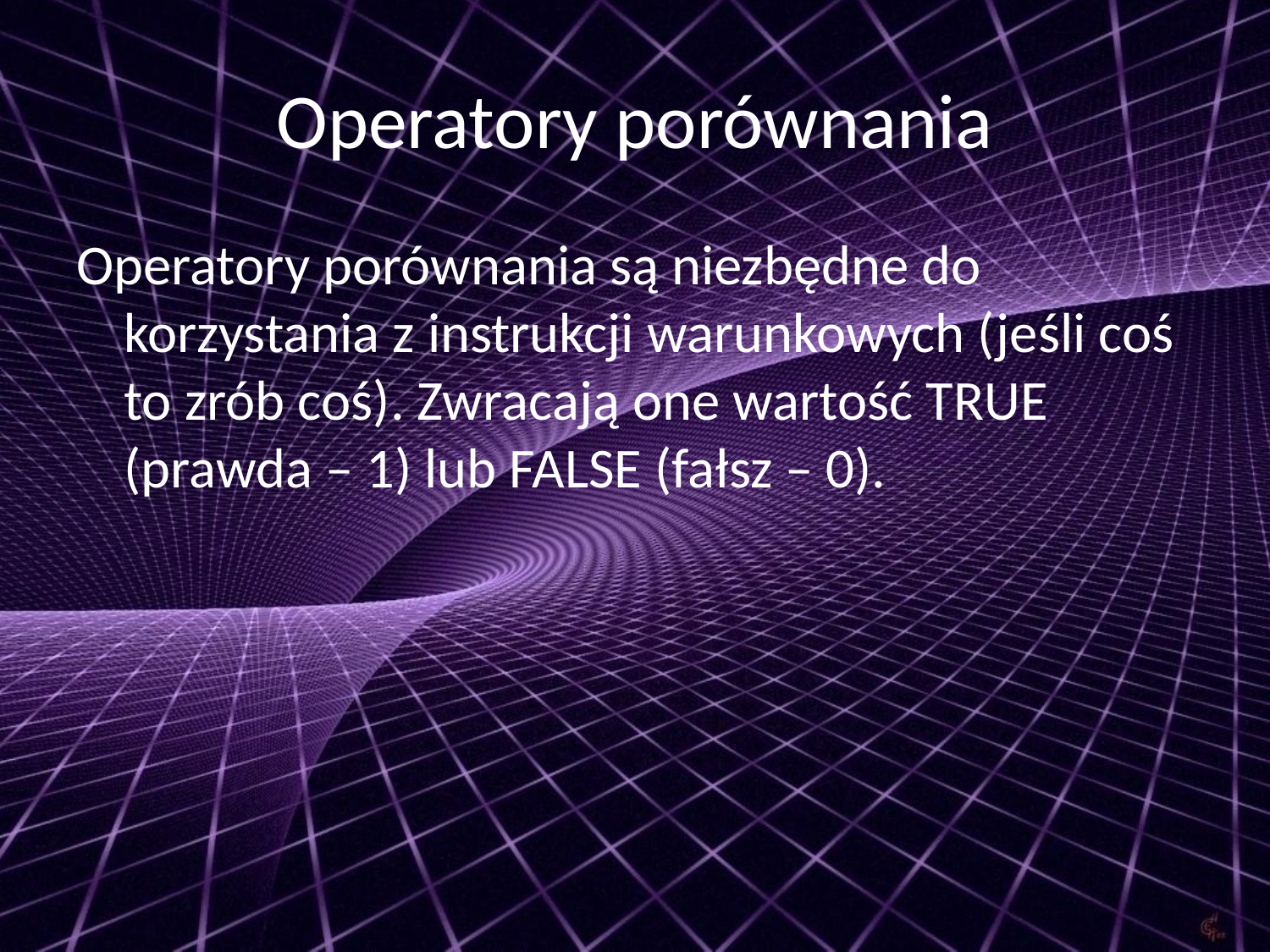

# Operatory porównania
Operatory porównania są niezbędne do korzystania z instrukcji warunkowych (jeśli coś to zrób coś). Zwracają one wartość TRUE (prawda – 1) lub FALSE (fałsz – 0).